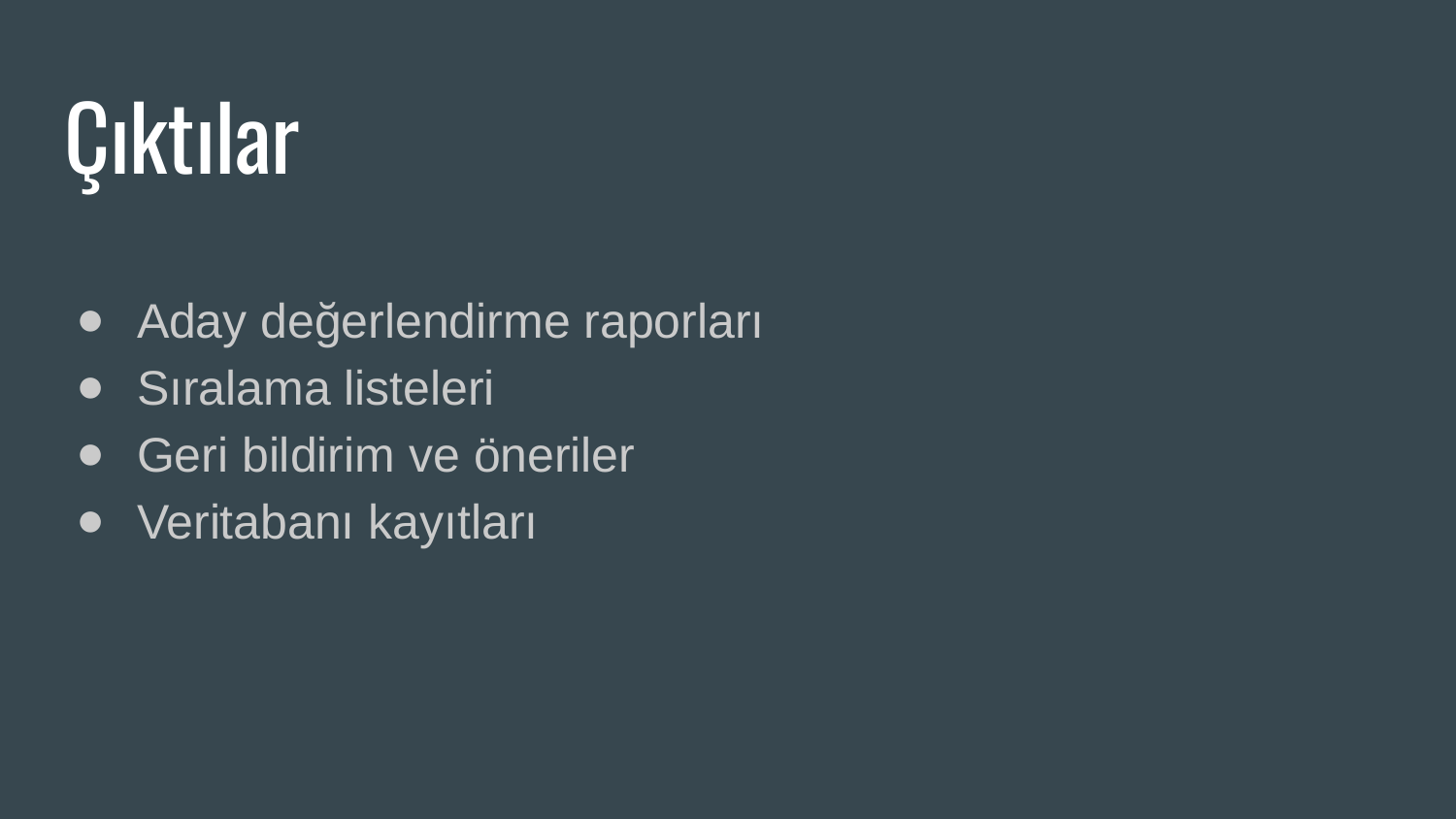

# Çıktılar
Aday değerlendirme raporları
Sıralama listeleri
Geri bildirim ve öneriler
Veritabanı kayıtları